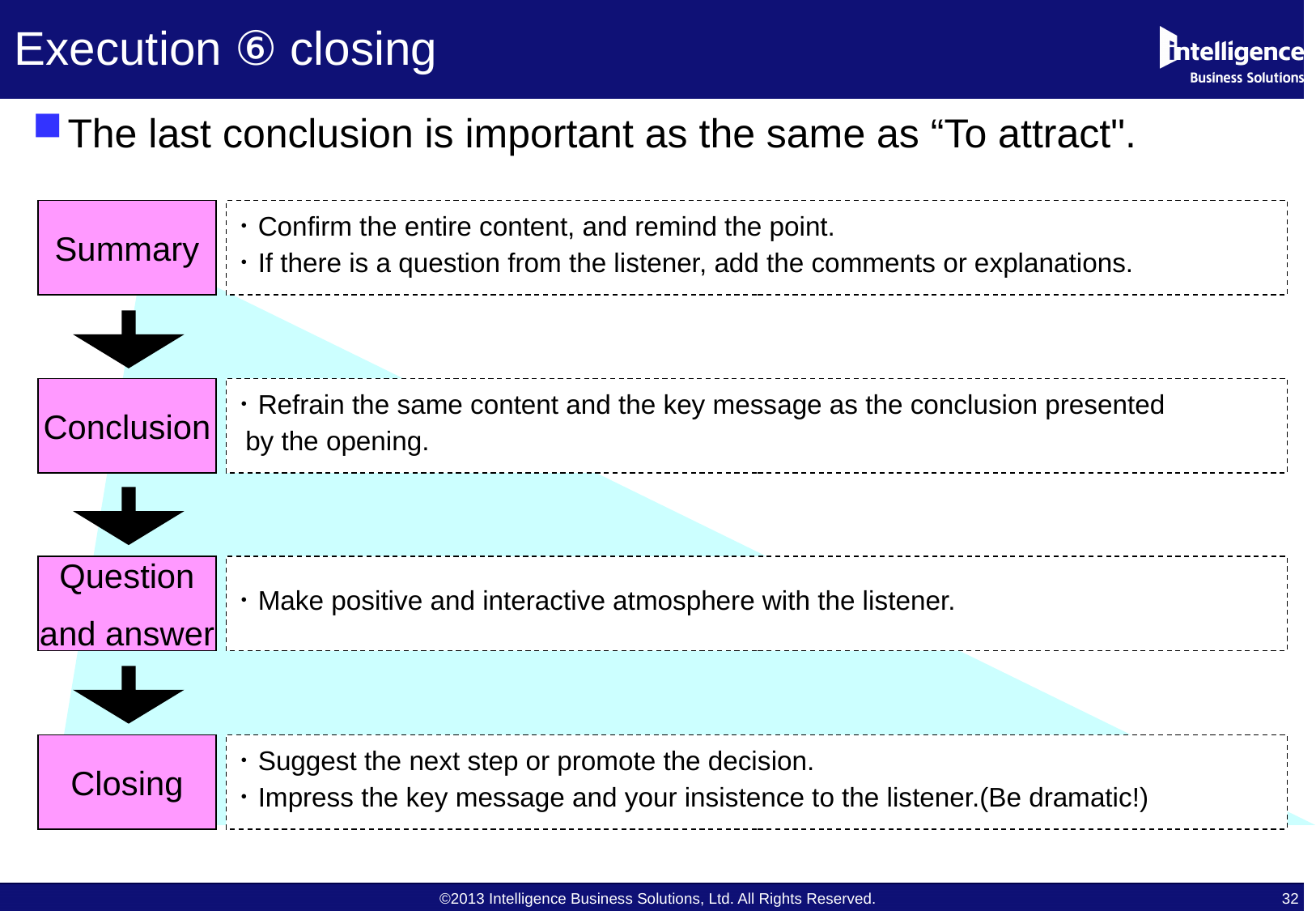

# Execution ⑥ closing
The last conclusion is important as the same as “To attract".
Summary
･Confirm the entire content, and remind the point.
･If there is a question from the listener, add the comments or explanations.

Conclusion
･Refrain the same content and the key message as the conclusion presented
 by the opening.

Question
and answer
･Make positive and interactive atmosphere with the listener.

Closing
･Suggest the next step or promote the decision.
･Impress the key message and your insistence to the listener.(Be dramatic!)